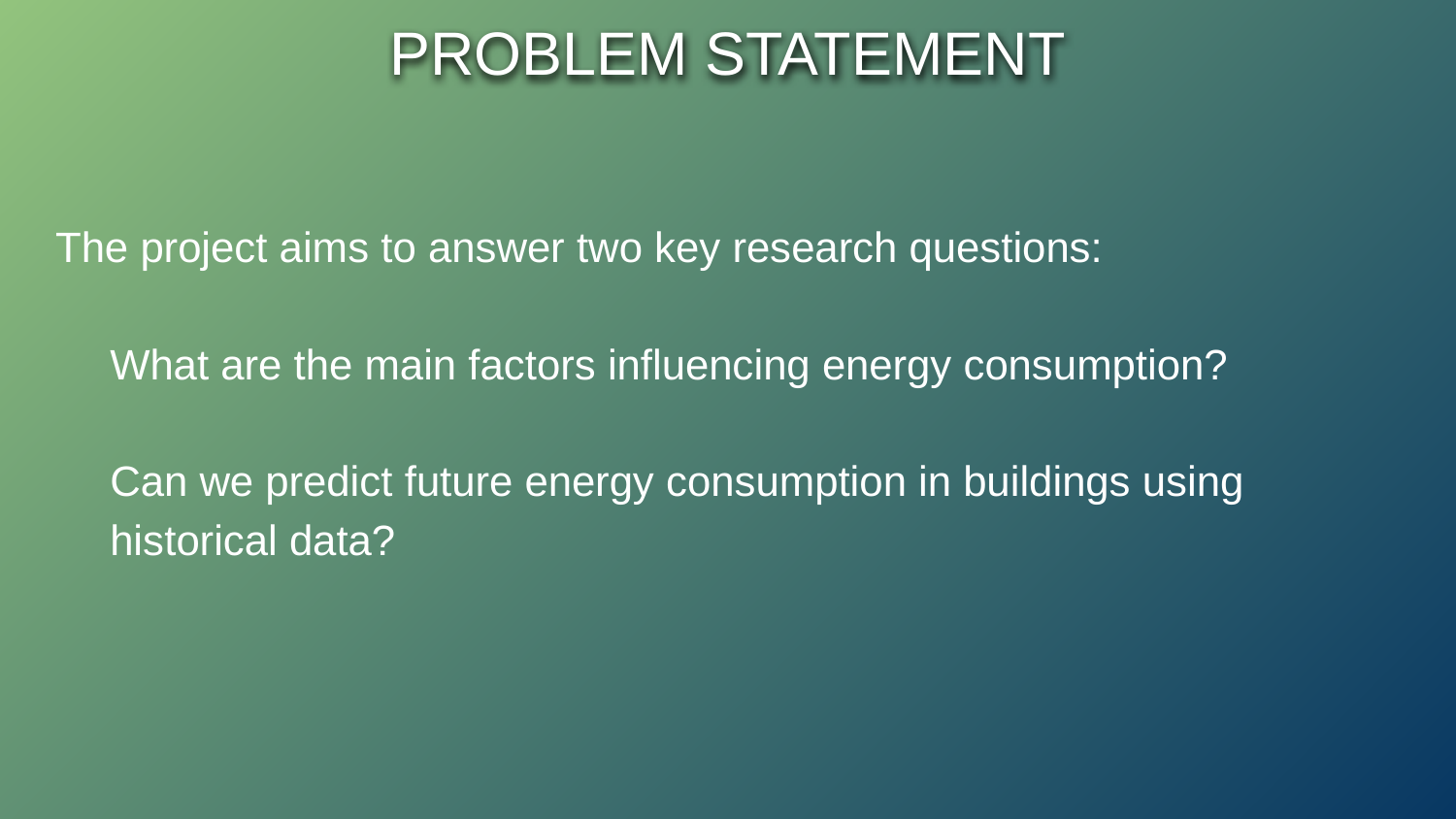

# PROBLEM STATEMENT
The project aims to answer two key research questions:

What are the main factors influencing energy consumption?

Can we predict future energy consumption in buildings using historical data?